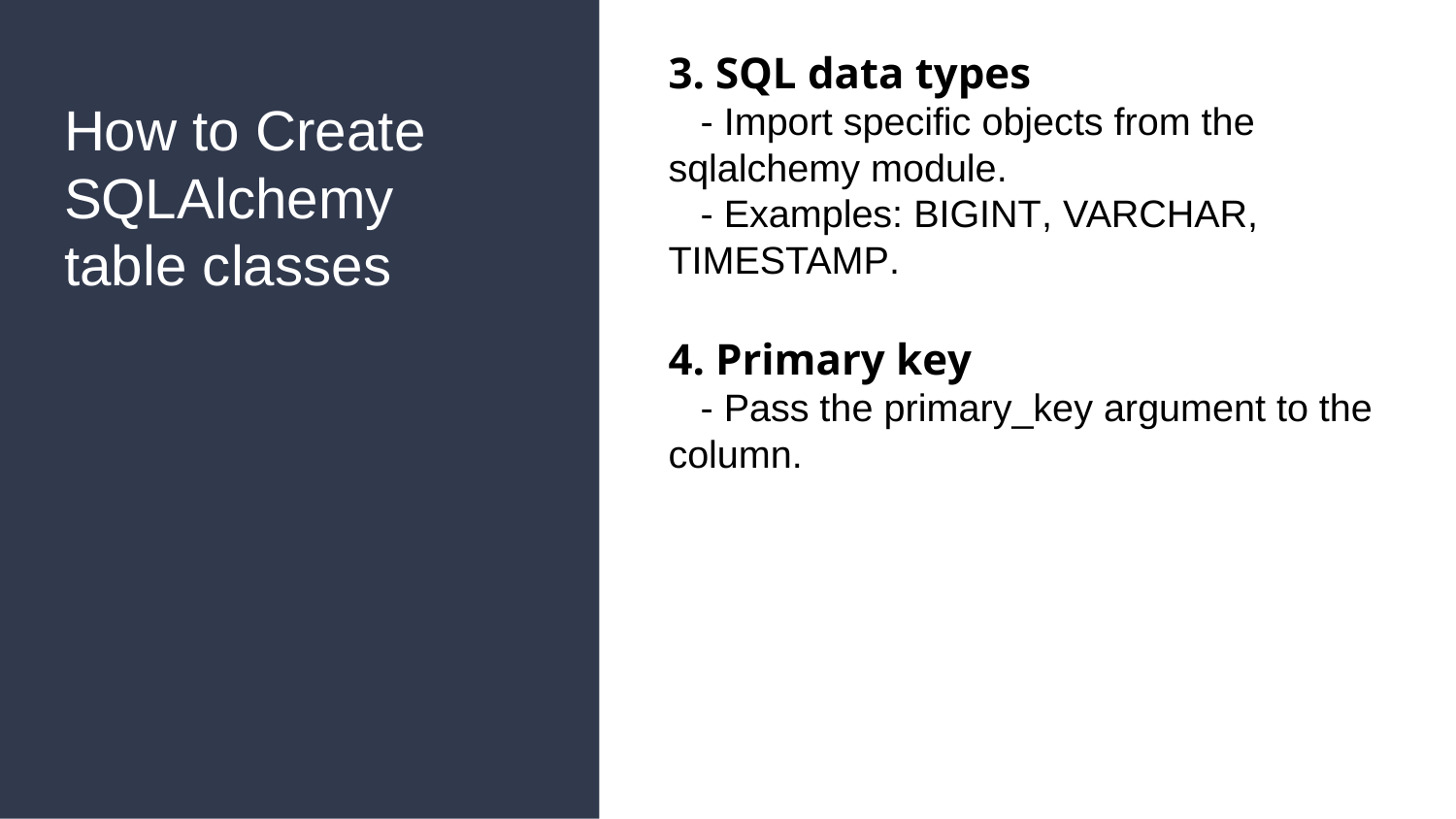

3. SQL data types
   - Import specific objects from the sqlalchemy module.
   - Examples: BIGINT, VARCHAR, TIMESTAMP.

4. Primary key
   - Pass the primary_key argument to the column.
# How to Create SQLAlchemy table classes